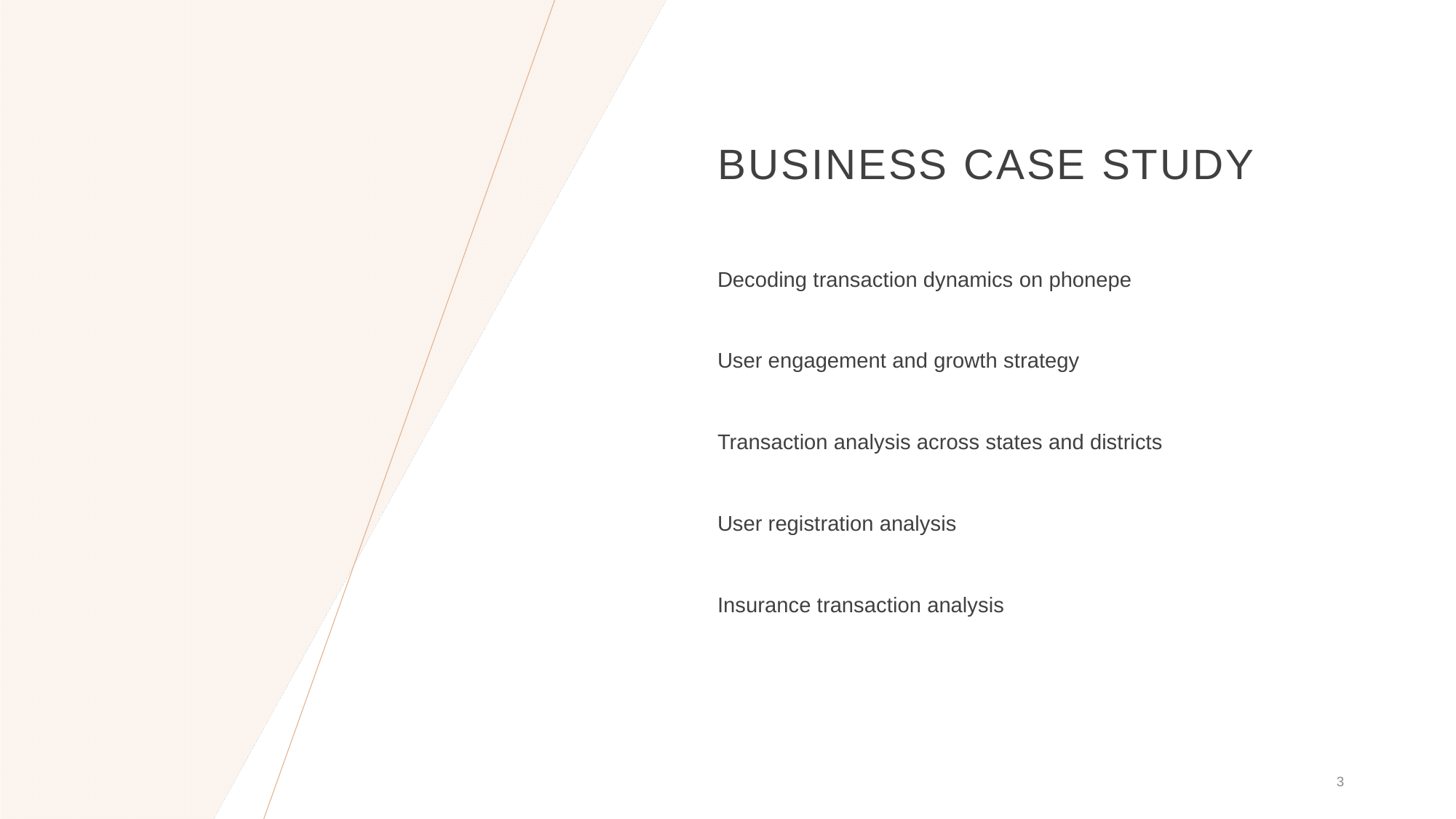

# BUSINESS CASE STUDY
Decoding transaction dynamics on phonepe

User engagement and growth strategy

Transaction analysis across states and districts

User registration analysis

Insurance transaction analysis

3